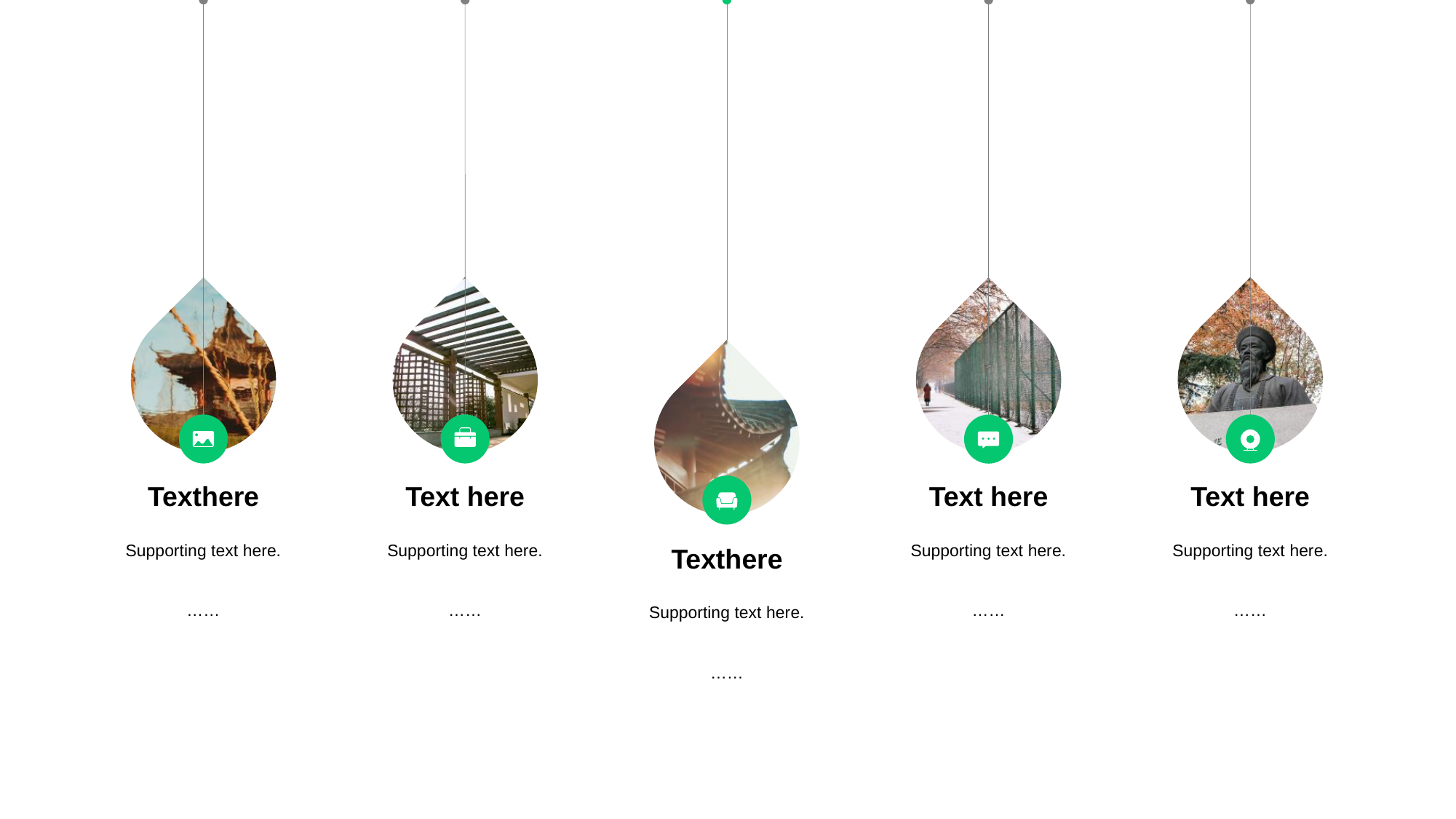

Texthere
Text here
Text here
Text here

Texthere
Supporting text here.

……
Supporting text here.

……
Supporting text here.

……
Supporting text here.

……
Supporting text here.

……